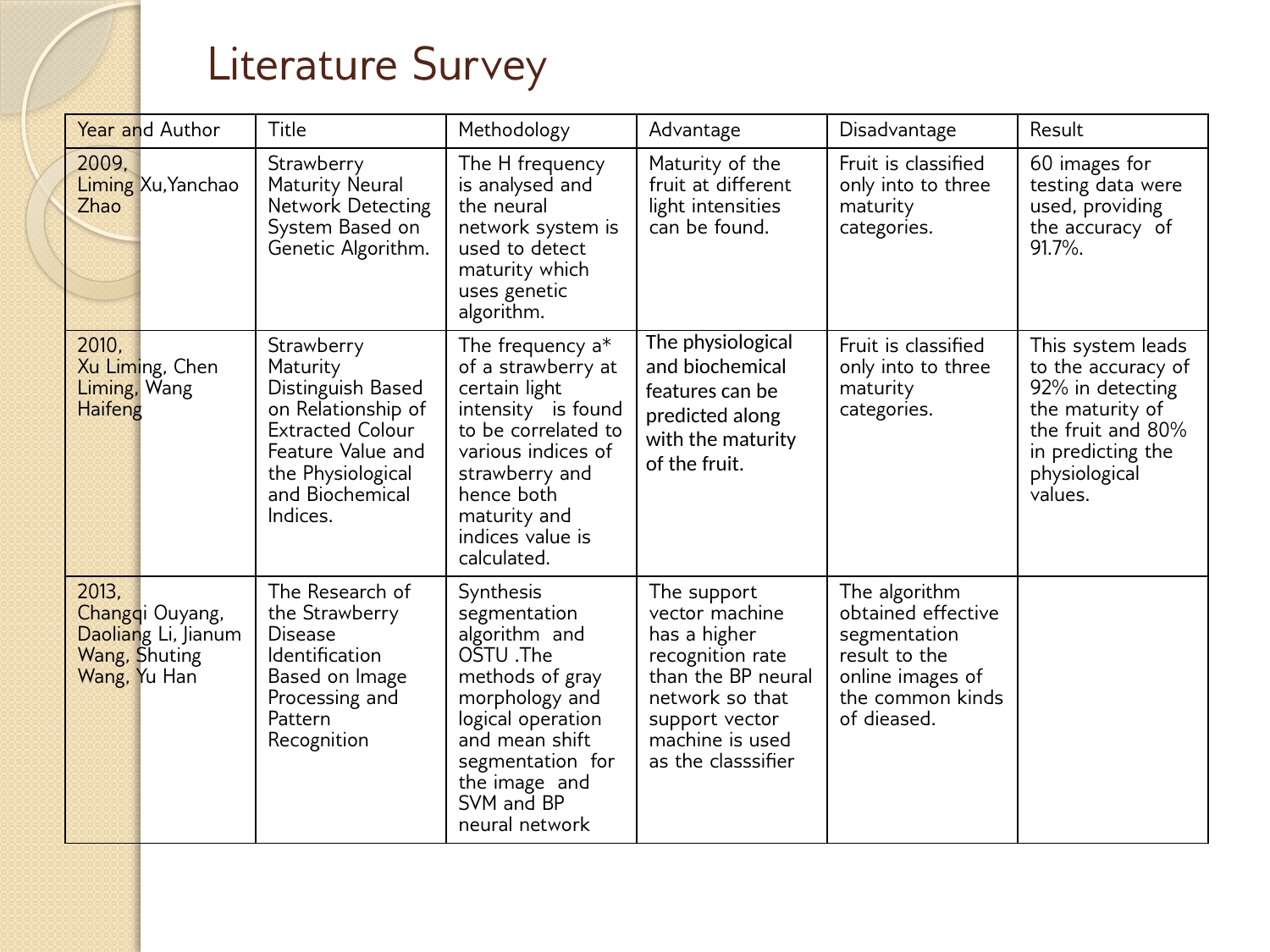

# Literature Survey
| Year and Author | Title | Methodology | Advantage | Disadvantage | Result |
| --- | --- | --- | --- | --- | --- |
| 2009, Liming Xu,Yanchao Zhao | Strawberry Maturity Neural Network Detecting System Based on Genetic Algorithm. | The H frequency is analysed and the neural network system is used to detect maturity which uses genetic algorithm. | Maturity of the fruit at different light intensities can be found. | Fruit is classified only into to three maturity categories. | 60 images for testing data were used, providing the accuracy of 91.7%. |
| 2010, Xu Liming, Chen Liming, Wang Haifeng | Strawberry Maturity Distinguish Based on Relationship of Extracted Colour Feature Value and the Physiological and Biochemical Indices. | The frequency a\* of a strawberry at certain light intensity is found to be correlated to various indices of strawberry and hence both maturity and indices value is calculated. | The physiological and biochemical features can be predicted along with the maturity of the fruit. | Fruit is classified only into to three maturity categories. | This system leads to the accuracy of 92% in detecting the maturity of the fruit and 80% in predicting the physiological values. |
| 2013, Changqi Ouyang, Daoliang Li, Jianum Wang, Shuting Wang, Yu Han | The Research of the Strawberry Disease Identification Based on Image Processing and Pattern Recognition | Synthesis segmentation algorithm and OSTU .The methods of gray morphology and logical operation and mean shift segmentation for the image and SVM and BP neural network | The support vector machine has a higher recognition rate than the BP neural network so that support vector machine is used as the classsifier | The algorithm obtained effective segmentation result to the online images of the common kinds of dieased. |  |